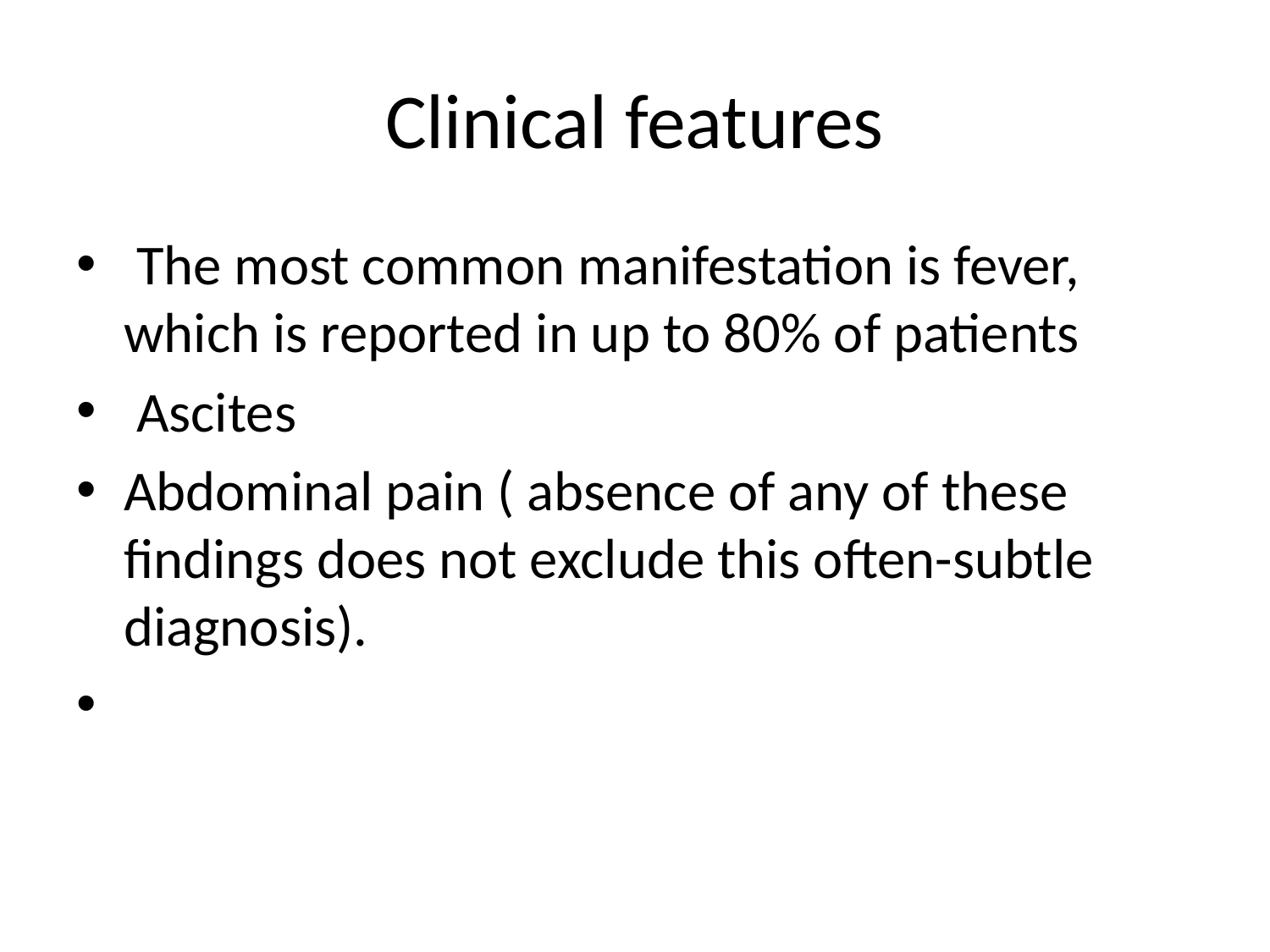

# Clinical features
 The most common manifestation is fever, which is reported in up to 80% of patients
 Ascites
Abdominal pain ( absence of any of these findings does not exclude this often-subtle diagnosis).